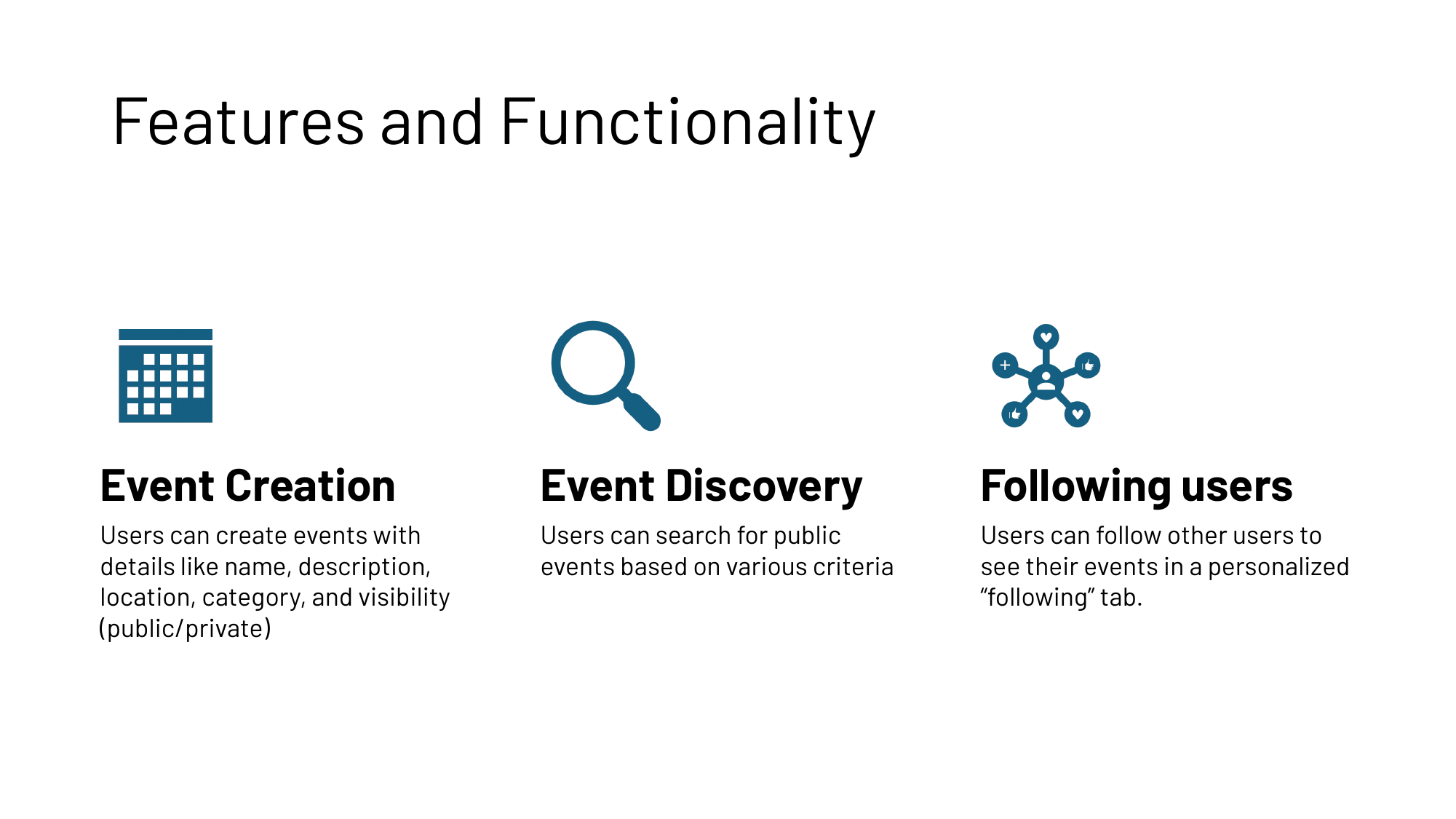

# Features and Functionality
Event Creation
Users can create events with details like name, description, location, category, and visibility (public/private)
Event Discovery
Users can search for public events based on various criteria
Following users
Users can follow other users to see their events in a personalized “following” tab.